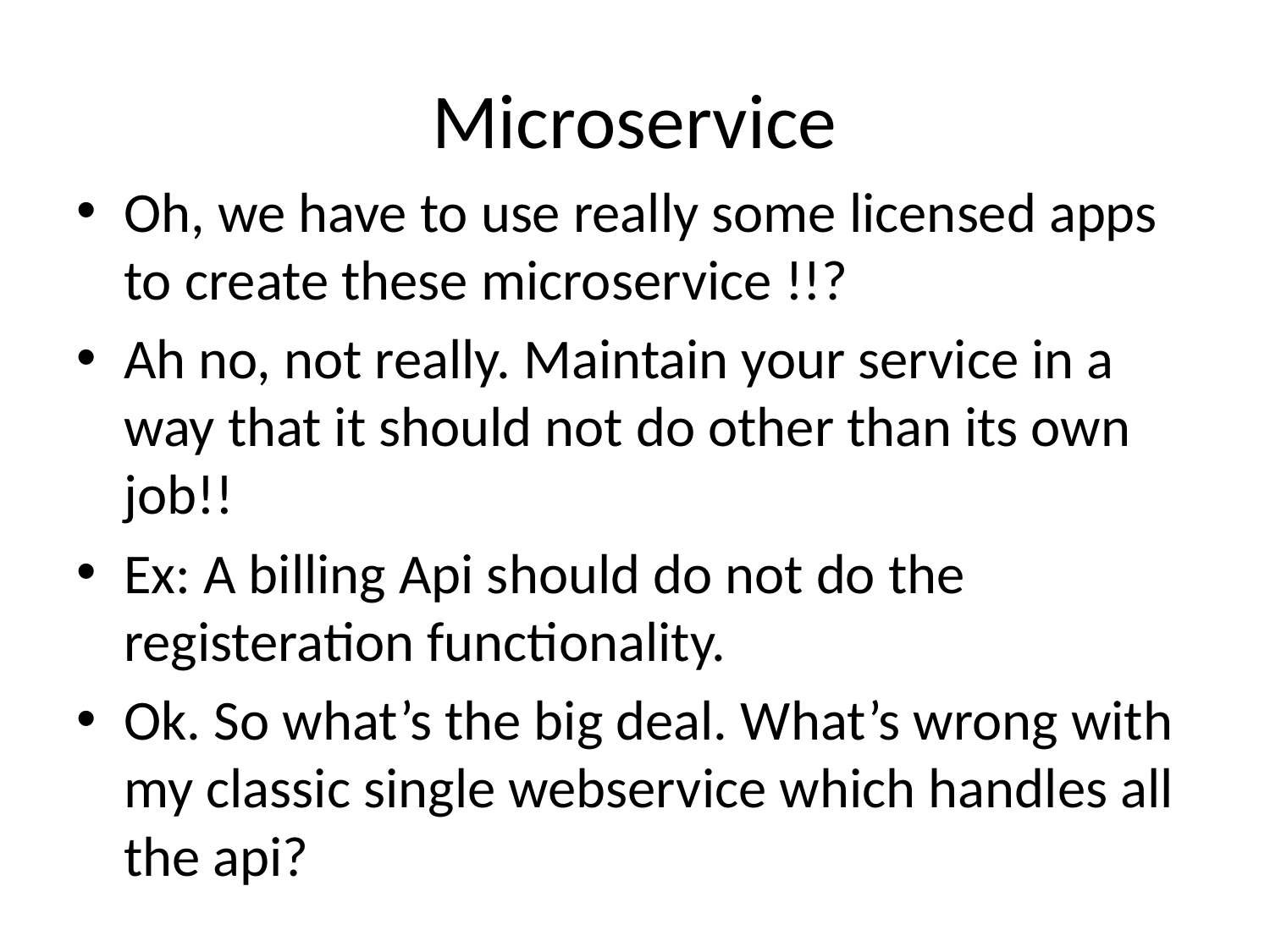

# Microservice
Oh, we have to use really some licensed apps to create these microservice !!?
Ah no, not really. Maintain your service in a way that it should not do other than its own job!!
Ex: A billing Api should do not do the registeration functionality.
Ok. So what’s the big deal. What’s wrong with my classic single webservice which handles all the api?